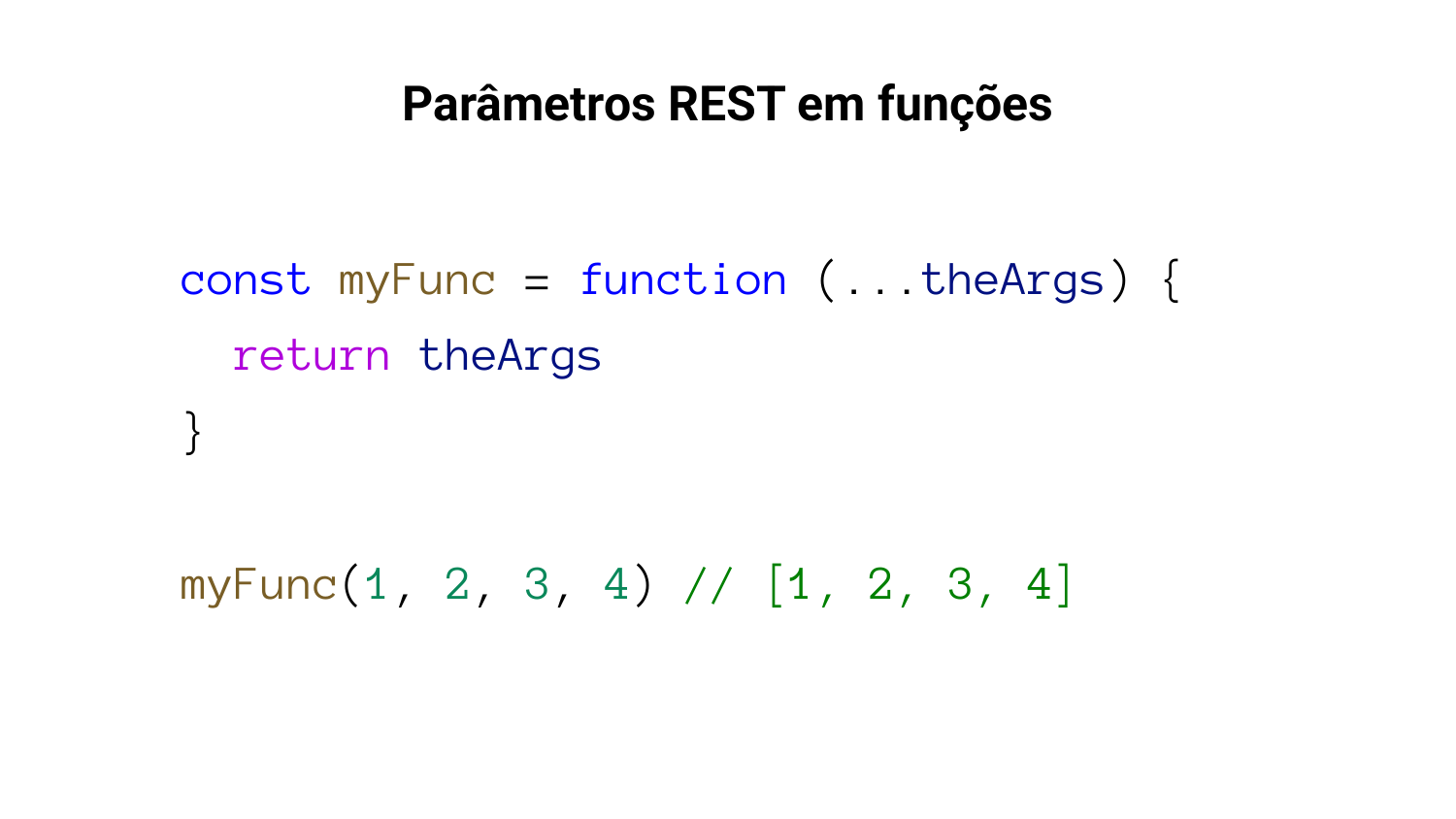

Parâmetros REST em funções
const myFunc = function (...theArgs) {
  return theArgs
}

myFunc(1, 2, 3, 4) // [1, 2, 3, 4]